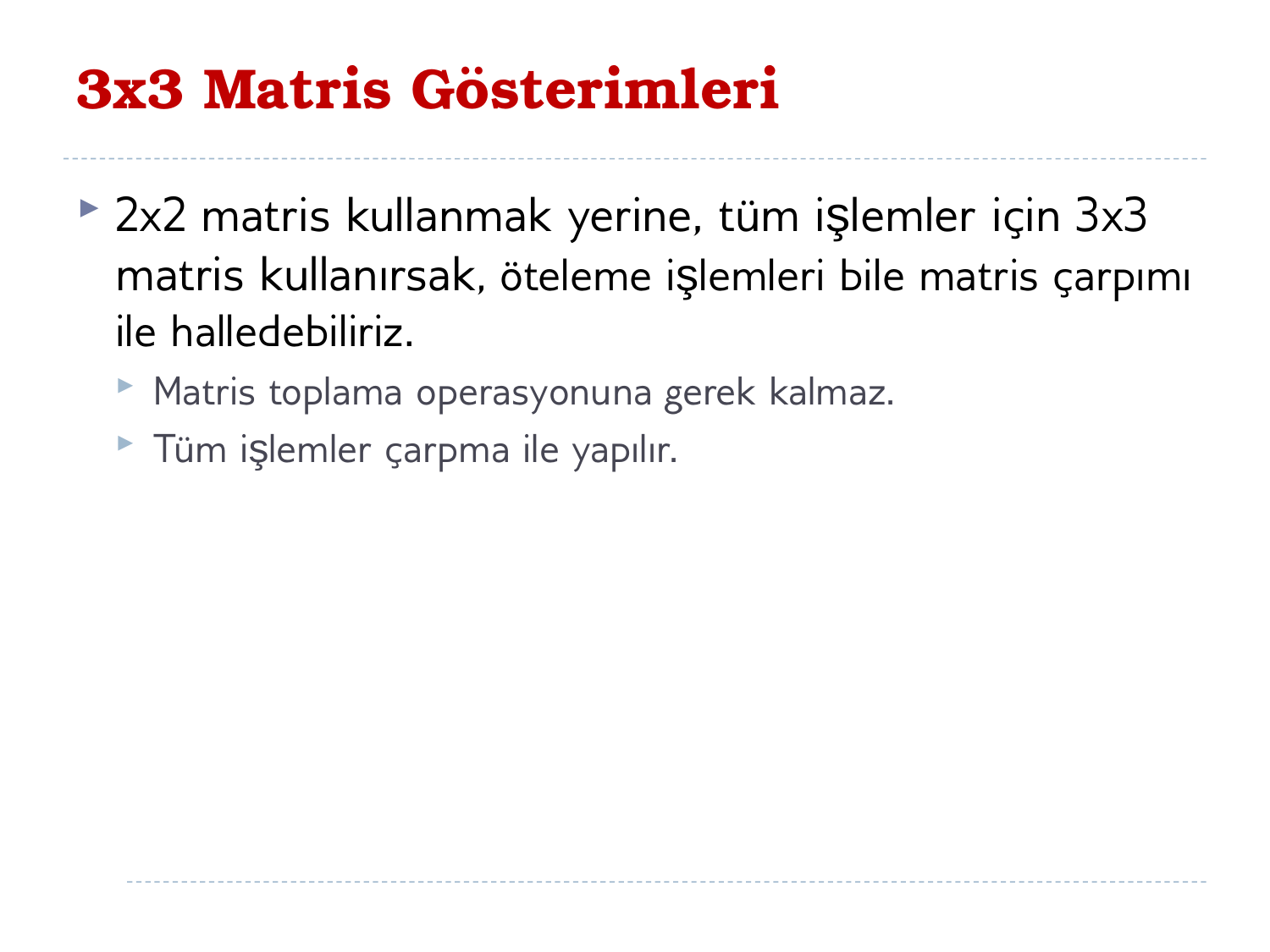

# 3x3 Matris Gösterimleri
2x2 matris kullanmak yerine, tüm işlemler için 3x3 matris kullanırsak, öteleme işlemleri bile matris çarpımı ile halledebiliriz.
Matris toplama operasyonuna gerek kalmaz.
Tüm işlemler çarpma ile yapılır.